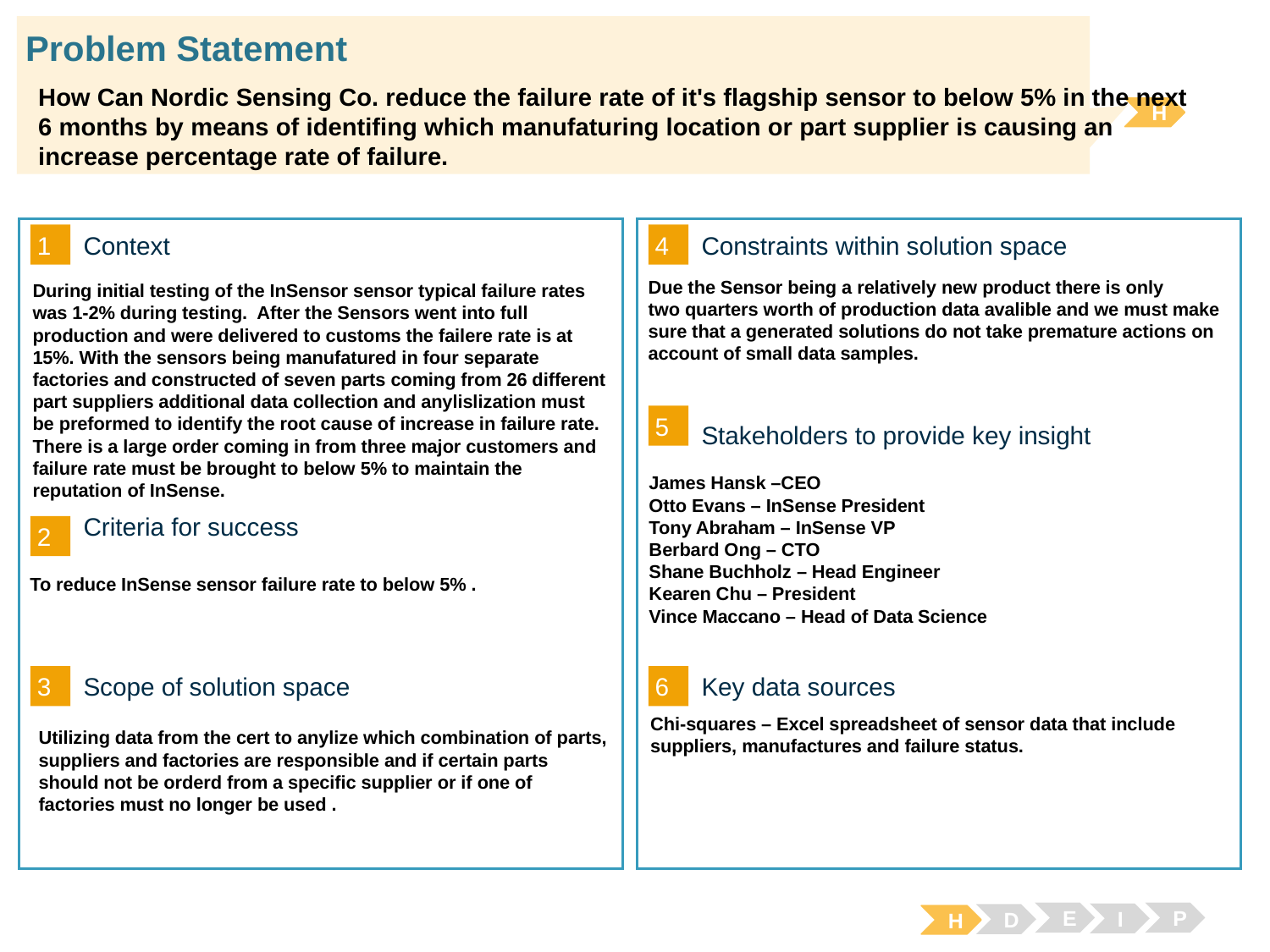

# Problem Statement
How Can Nordic Sensing Co. reduce the failure rate of it's flagship sensor to below 5% in the next 6 months by means of identifing which manufaturing location or part supplier is causing an increase percentage rate of failure.
H

1
4
Context
Constraints within solution space
Due the Sensor being a relatively new product there is only two quarters worth of production data avalible and we must make sure that a generated solutions do not take premature actions on account of small data samples.
During initial testing of the InSensor sensor typical failure rates was 1-2% during testing.  After the Sensors went into full production and were delivered to customs the failere rate is at 15%. With the sensors being manufatured in four separate factories and constructed of seven parts coming from 26 different part suppliers additional data collection and anylislization must be preformed to identify the root cause of increase in failure rate. There is a large order coming in from three major customers and failure rate must be brought to below 5% to maintain the reputation of InSense.
5
Stakeholders to provide key insight
James Hansk –CEO
Otto Evans – InSense President
Tony Abraham – InSense VP
Berbard Ong – CTO
Shane Buchholz – Head Engineer
Kearen Chu – President
Vince Maccano – Head of Data Science

Criteria for success
2
To reduce InSense sensor failure rate to below 5% .
3
6
Key data sources
Scope of solution space
Chi-squares – Excel spreadsheet of sensor data that include suppliers, manufactures and failure status.
Utilizing data from the cert to anylize which combination of parts, suppliers and factories are responsible and if certain parts should not be orderd from a specific supplier or if one of factories must no longer be used .
E
P
I
D
H